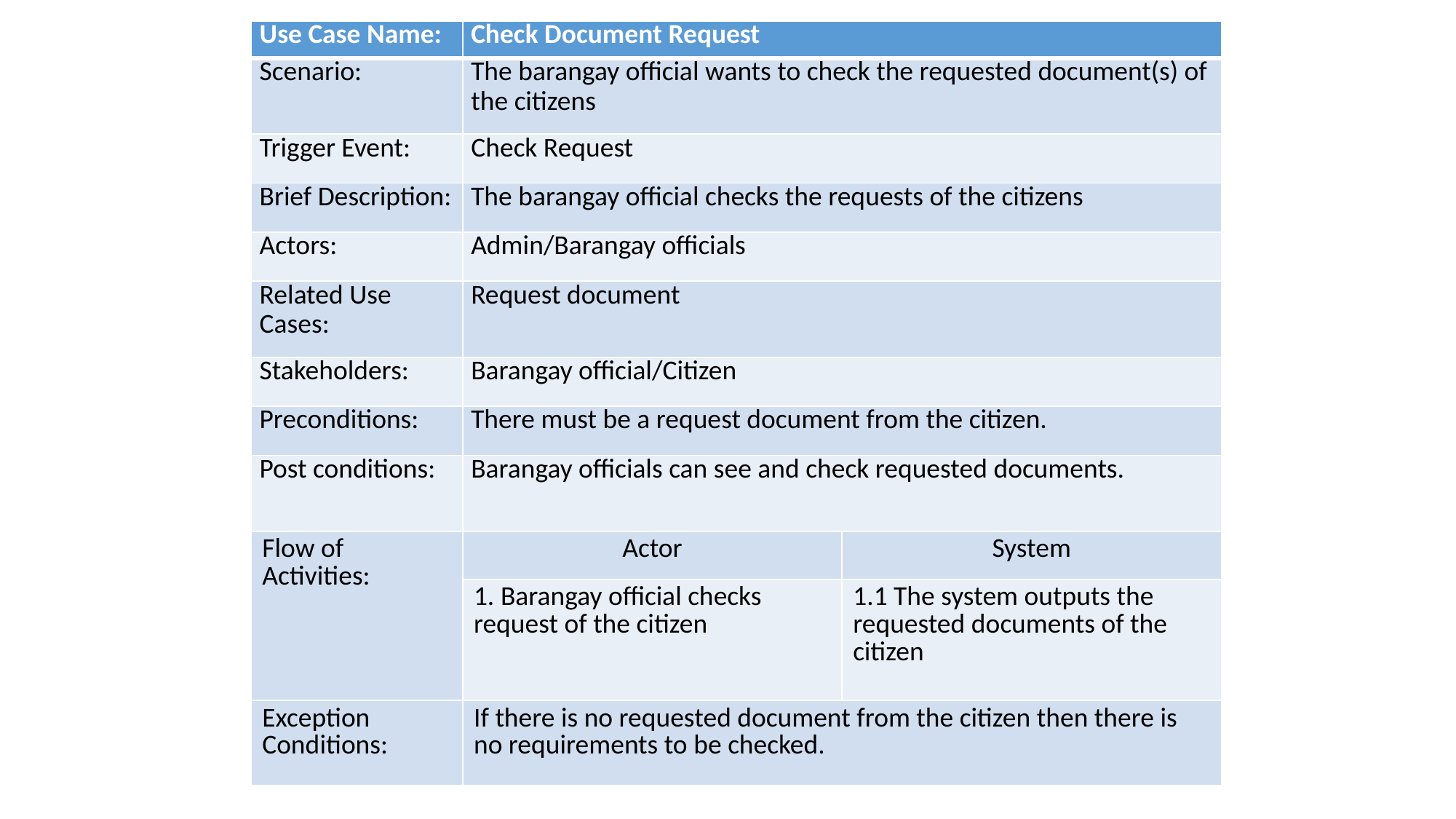

| Use Case Name: | Check Document Request |  |
| --- | --- | --- |
| Scenario: | The barangay official wants to check the requested document(s) of the citizens |  |
| Trigger Event: | Check Request |  |
| Brief Description: | The barangay official checks the requests of the citizens |  |
| Actors: | Admin/Barangay officials |  |
| Related Use Cases: | Request document |  |
| Stakeholders: | Barangay official/Citizen |  |
| Preconditions: | There must be a request document from the citizen. |  |
| Post conditions: | Barangay officials can see and check requested documents. |  |
| Flow of Activities: | Actor | System |
|  | 1. Barangay official checks request of the citizen | 1.1 The system outputs the requested documents of the citizen |
| Exception Conditions: | If there is no requested document from the citizen then there is no requirements to be checked. |  |